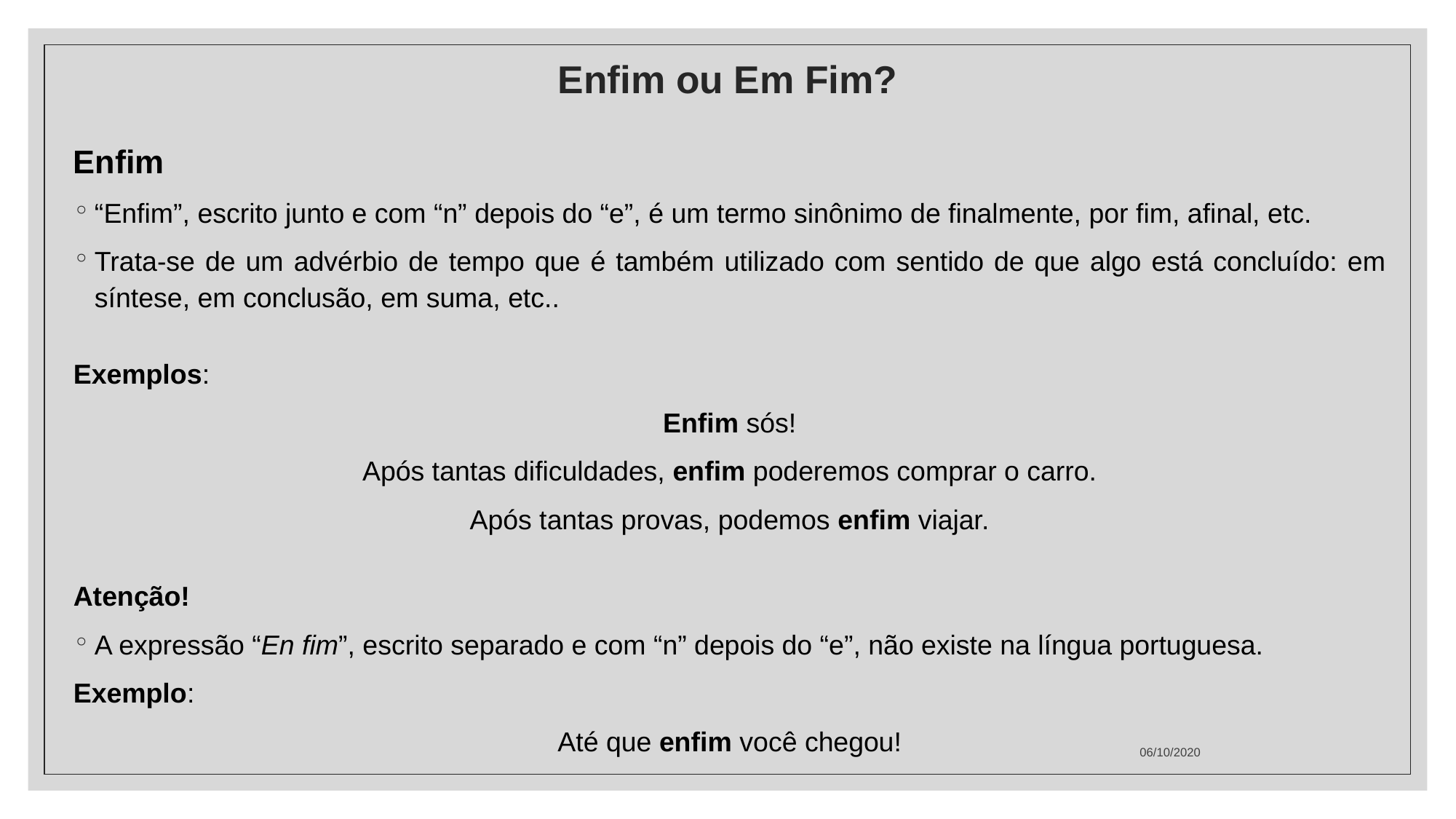

# Enfim ou Em Fim?
Enfim
“Enfim”, escrito junto e com “n” depois do “e”, é um termo sinônimo de finalmente, por fim, afinal, etc.
Trata-se de um advérbio de tempo que é também utilizado com sentido de que algo está concluído: em síntese, em conclusão, em suma, etc..

Exemplos:
Enfim sós!
Após tantas dificuldades, enfim poderemos comprar o carro.
Após tantas provas, podemos enfim viajar.

Atenção!
A expressão “En fim”, escrito separado e com “n” depois do “e”, não existe na língua portuguesa.
Exemplo:
Até que enfim você chegou!

06/10/2020